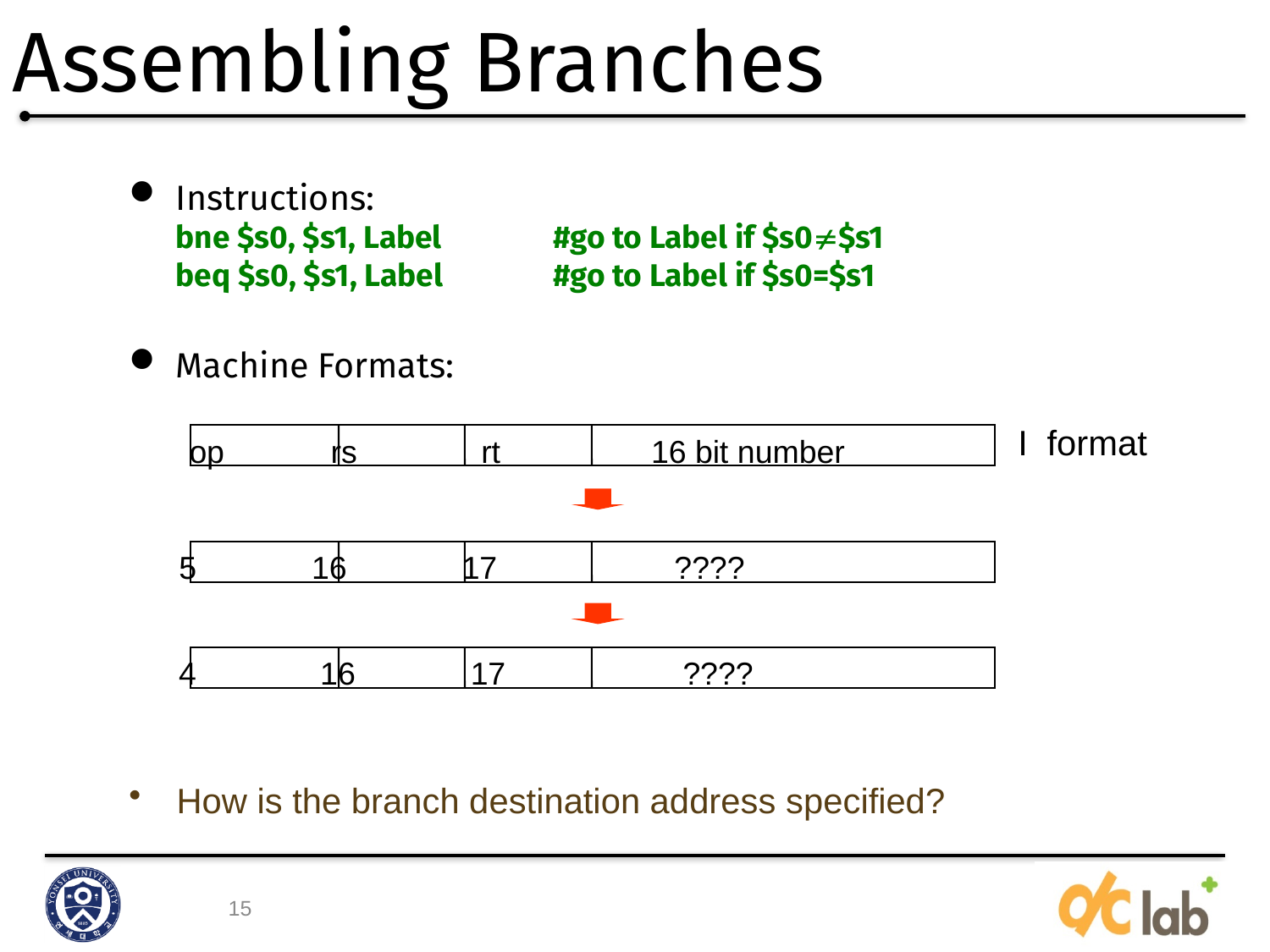

# Assembling Branches

Instructions:
		bne $s0, $s1, Label	#go to Label if $s0≠$s1
	beq $s0, $s1, Label	#go to Label if $s0=$s1

Machine Formats:
I  format

op            rs              rt                 16 bit number

5             16             17                    ????

4              16             17                    ????
How is the branch destination address specified?
15